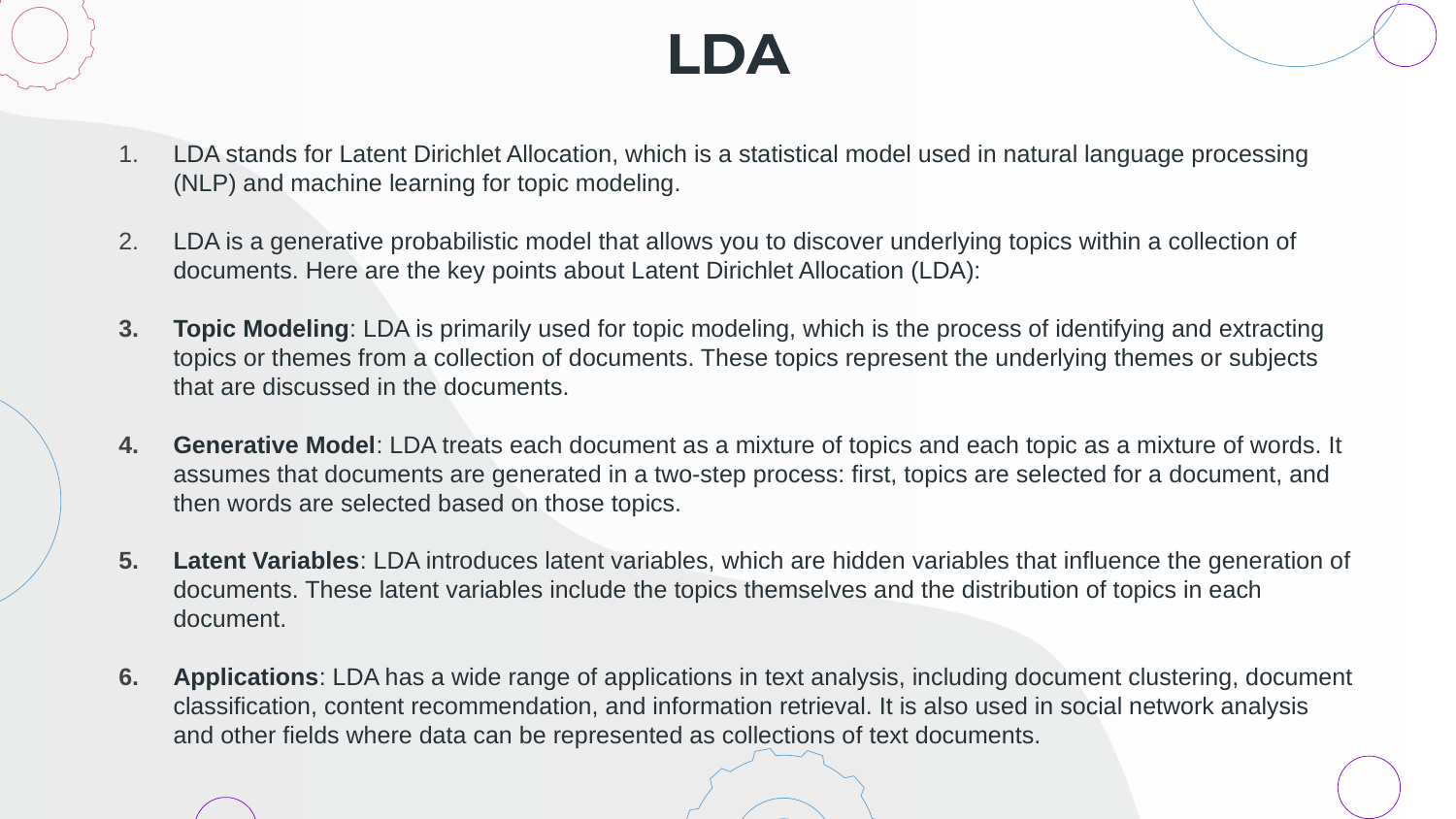

# LDA
LDA stands for Latent Dirichlet Allocation, which is a statistical model used in natural language processing (NLP) and machine learning for topic modeling.

LDA is a generative probabilistic model that allows you to discover underlying topics within a collection of documents. Here are the key points about Latent Dirichlet Allocation (LDA):

Topic Modeling: LDA is primarily used for topic modeling, which is the process of identifying and extracting topics or themes from a collection of documents. These topics represent the underlying themes or subjects that are discussed in the documents.

Generative Model: LDA treats each document as a mixture of topics and each topic as a mixture of words. It assumes that documents are generated in a two-step process: first, topics are selected for a document, and then words are selected based on those topics.

Latent Variables: LDA introduces latent variables, which are hidden variables that influence the generation of documents. These latent variables include the topics themselves and the distribution of topics in each document.

Applications: LDA has a wide range of applications in text analysis, including document clustering, document classification, content recommendation, and information retrieval. It is also used in social network analysis and other fields where data can be represented as collections of text documents.